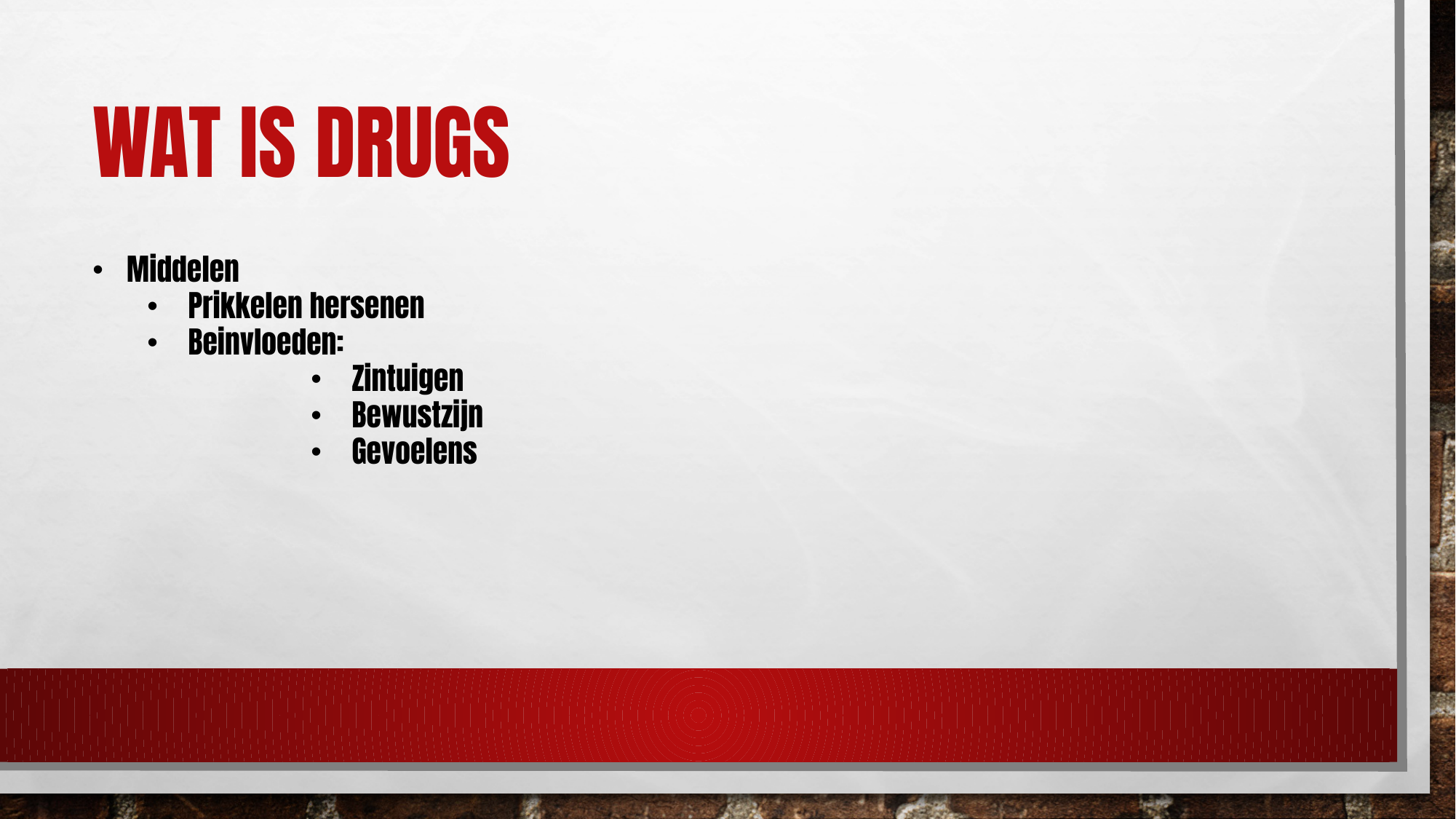

# Wat is drugs
Middelen
Prikkelen hersenen
Beinvloeden:
Zintuigen
Bewustzijn
Gevoelens